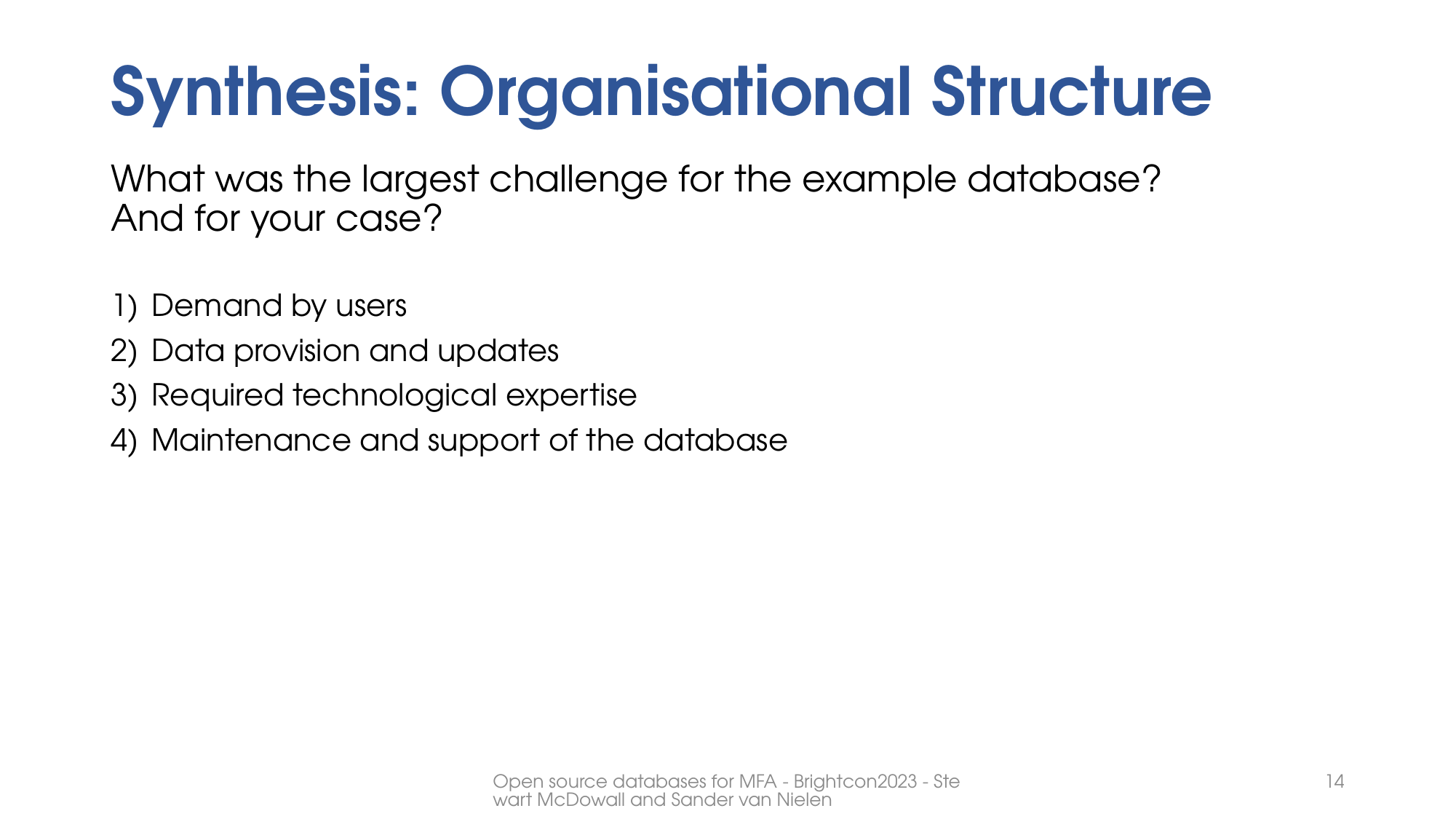

# Synthesis: Organisational Structure
What was the largest challenge for the example database?
And for your case?

Demand by users
Data provision and updates
Required technological expertise
Maintenance and support of the database
Open source databases for MFA​ - Brightcon2023 - Stewart McDowall and Sander van Nielen
14